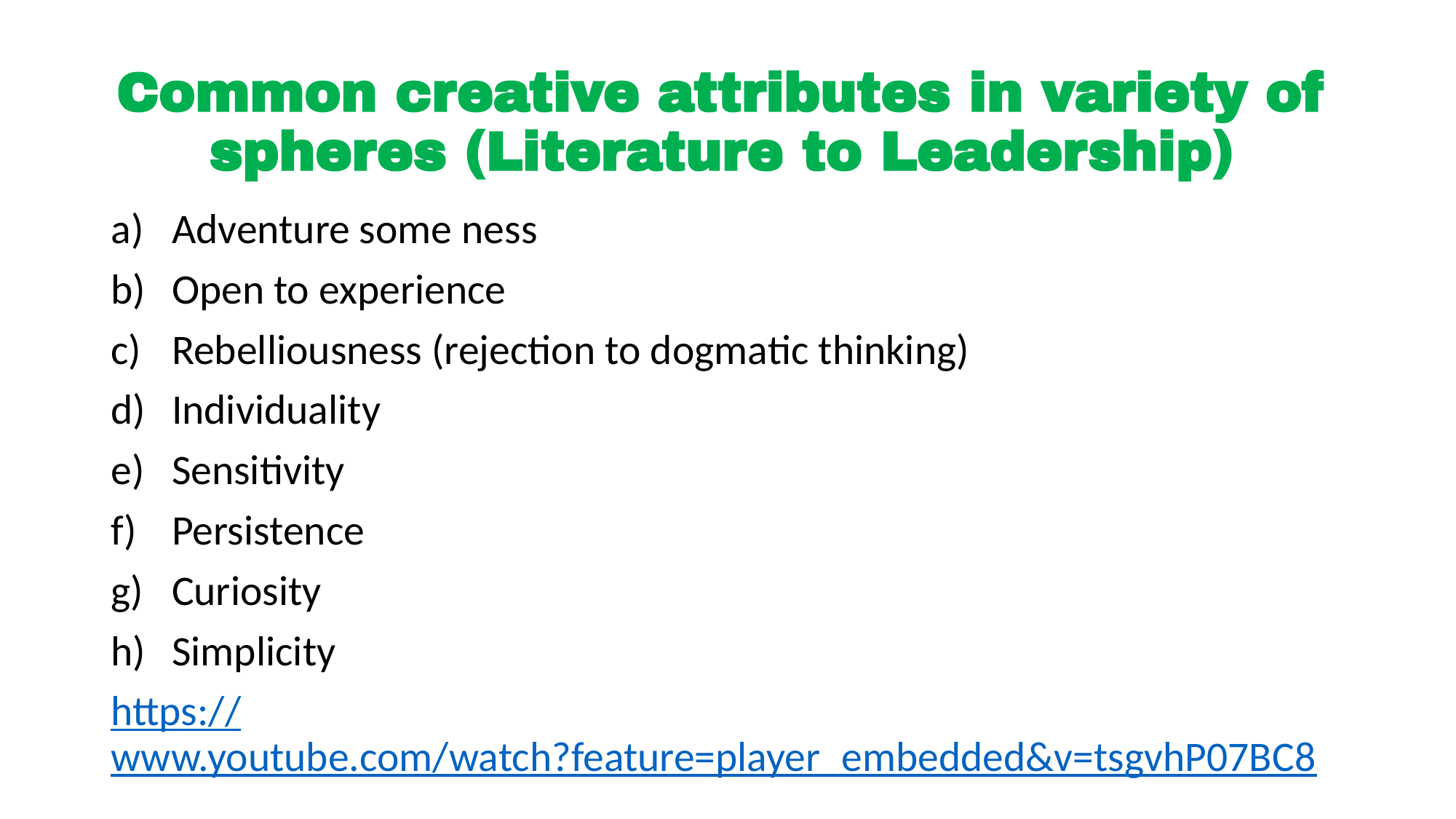

# Common creative attributes in variety of spheres (Literature to Leadership)
Adventure some ness
Open to experience
Rebelliousness (rejection to dogmatic thinking)
Individuality
Sensitivity
Persistence
Curiosity
Simplicity
https://www.youtube.com/watch?feature=player_embedded&v=tsgvhP07BC8